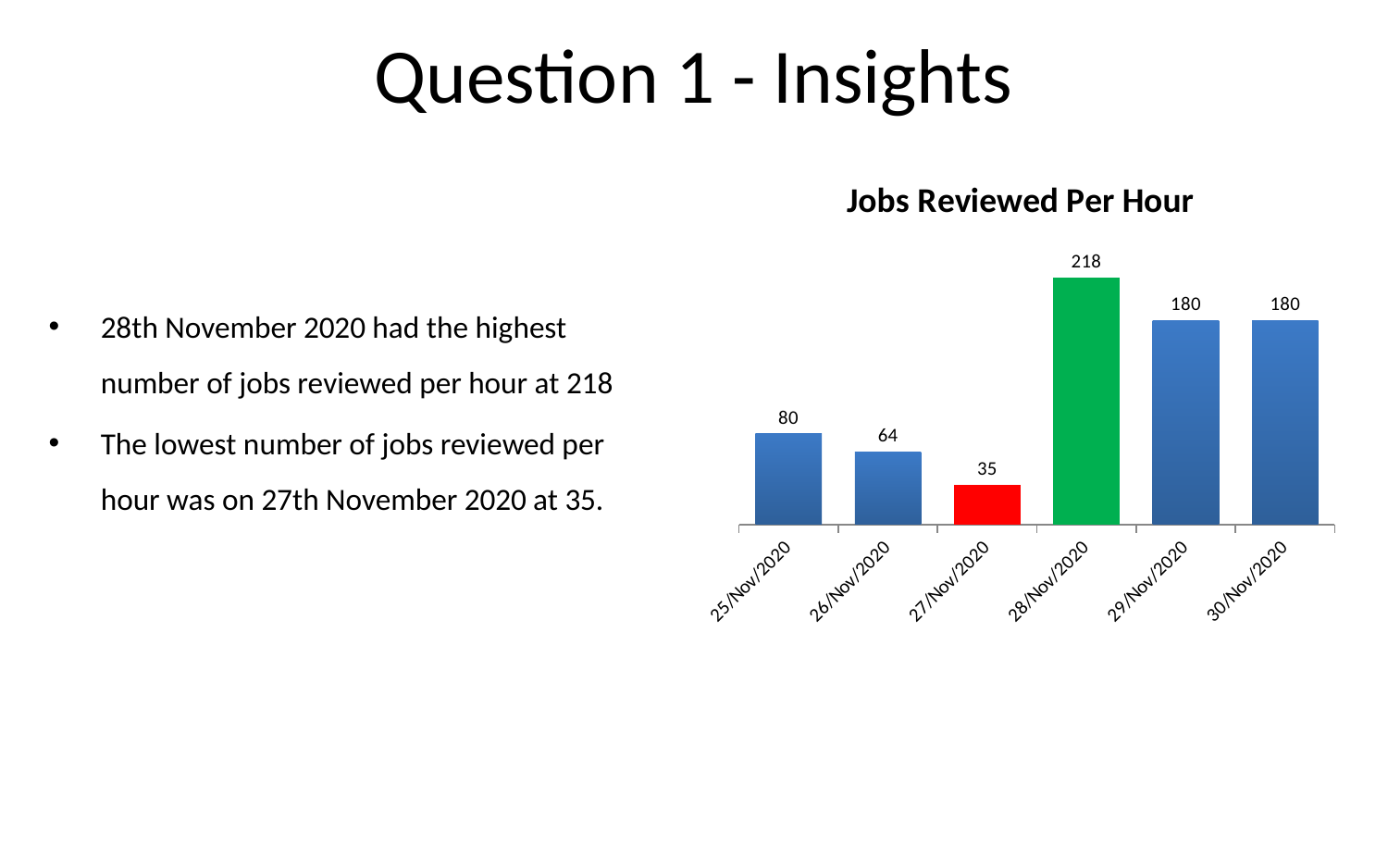

# Question 1 - Insights
28th November 2020 had the highest number of jobs reviewed per hour at 218
The lowest number of jobs reviewed per hour was on 27th November 2020 at 35.

### Chart: Jobs Reviewed Per Hour

| Category |  Jobs_Reviewed_Hour_Day |
|---|---|
| 44160 | 80.0 |
| 44161 | 64.0 |
| 44162 | 35.0 |
| 44163 | 218.0 |
| 44164 | 180.0 |
| 44165 | 180.0 |